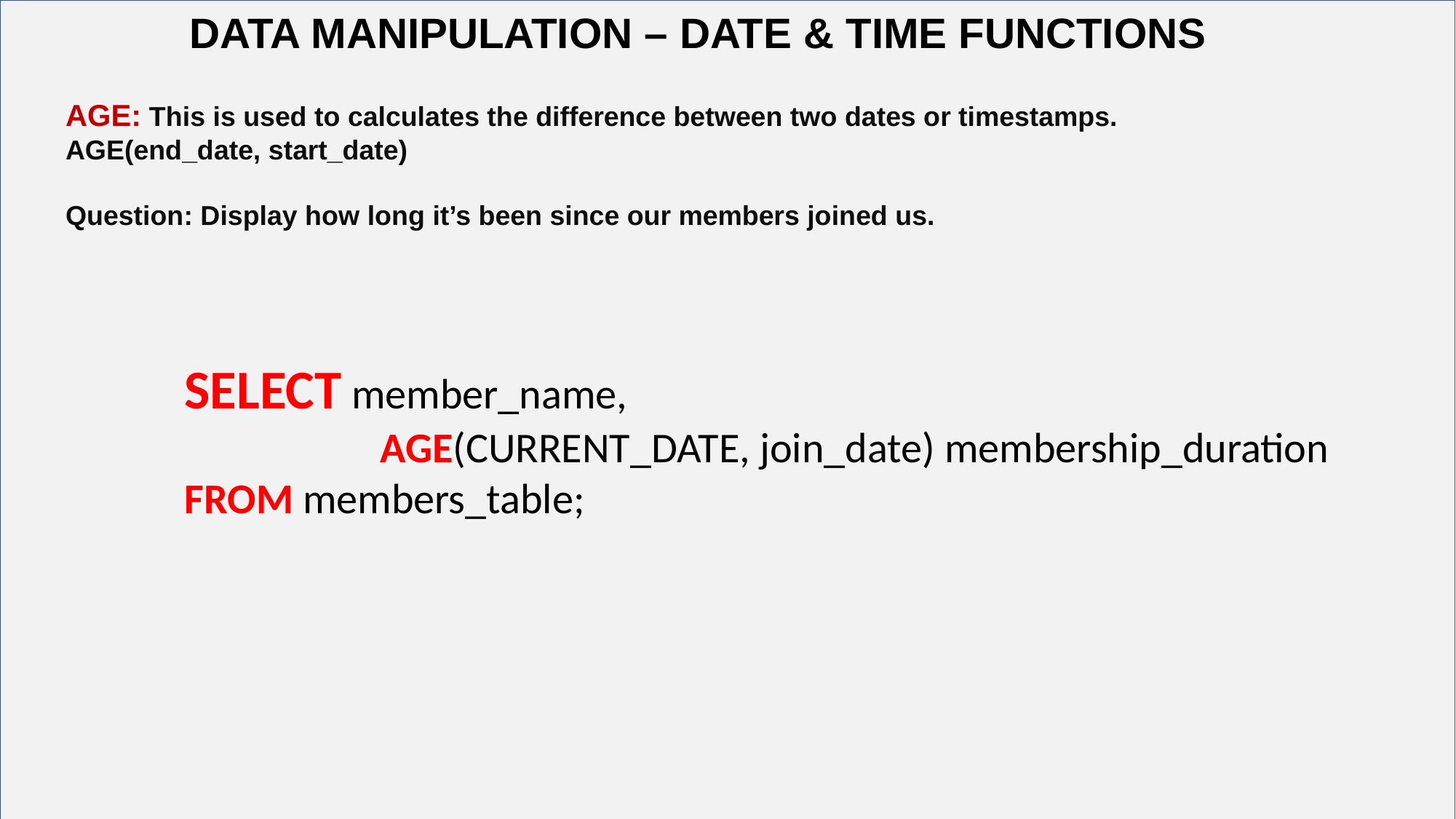

DATA MANIPULATION – DATE & TIME FUNCTIONS

AGE: This is used to calculates the difference between two dates or timestamps.
AGE(end_date, start_date)

Question: Display how long it’s been since our members joined us.
# Your best quote that reflects your approach… “It’s one small step for man, one giant leap for mankind.”
SELECT member_name,
	         AGE(CURRENT_DATE, join_date) membership_duration
FROM members_table;